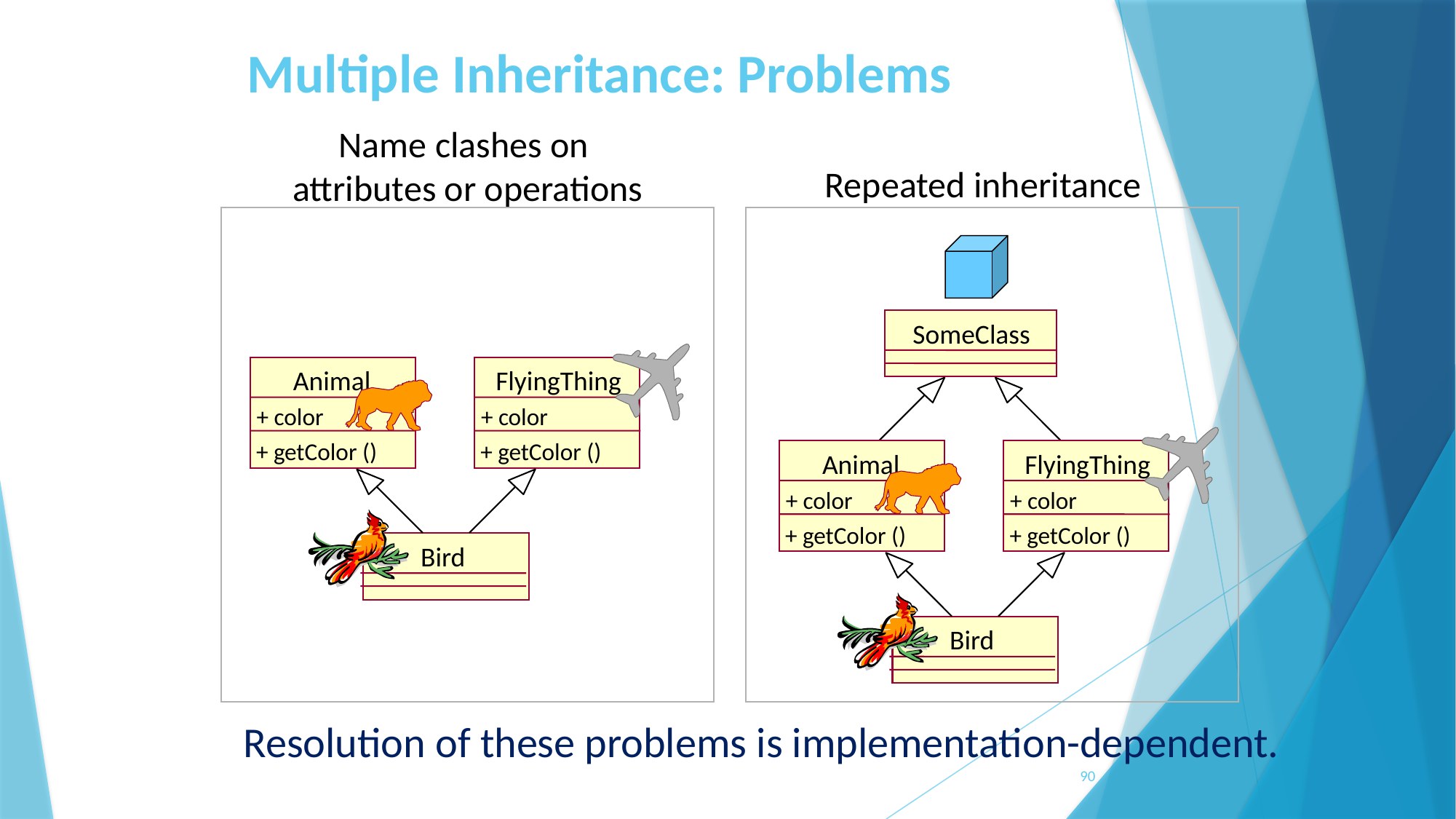

# Multiple Inheritance: Problems
Name clashes on
attributes or operations
Repeated inheritance

SomeClass

Animal
FlyingThing

+ color
+ color

+ getColor ()
+ getColor ()

Animal
FlyingThing

+ color
+ color

+ getColor ()
+ getColor ()

Bird

Bird

Resolution of these problems is implementation-dependent.
90